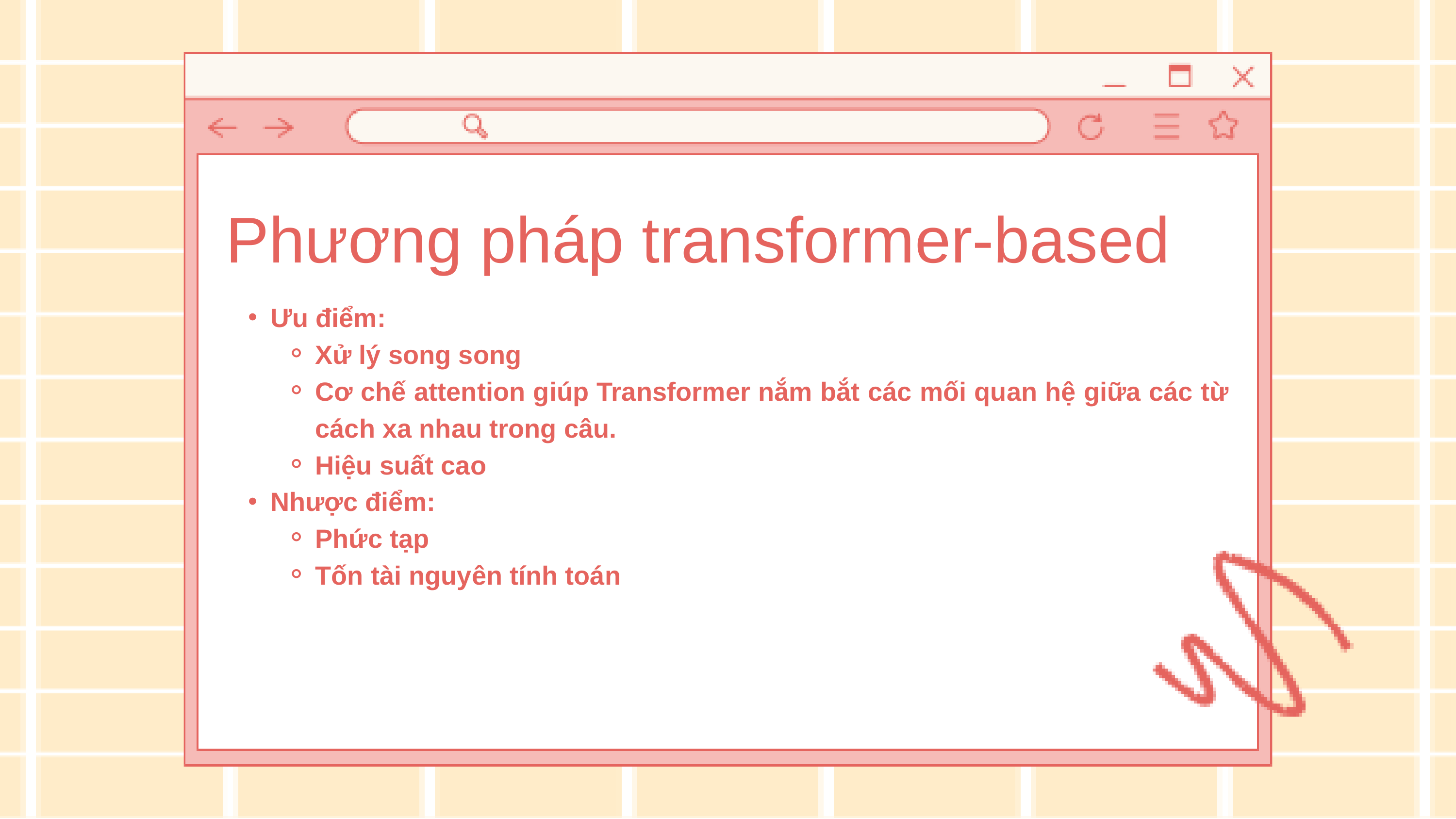

Phương pháp transformer-based
Ưu điểm:
Xử lý song song
Cơ chế attention giúp Transformer nắm bắt các mối quan hệ giữa các từ cách xa nhau trong câu.
Hiệu suất cao
Nhược điểm:
Phức tạp
Tốn tài nguyên tính toán